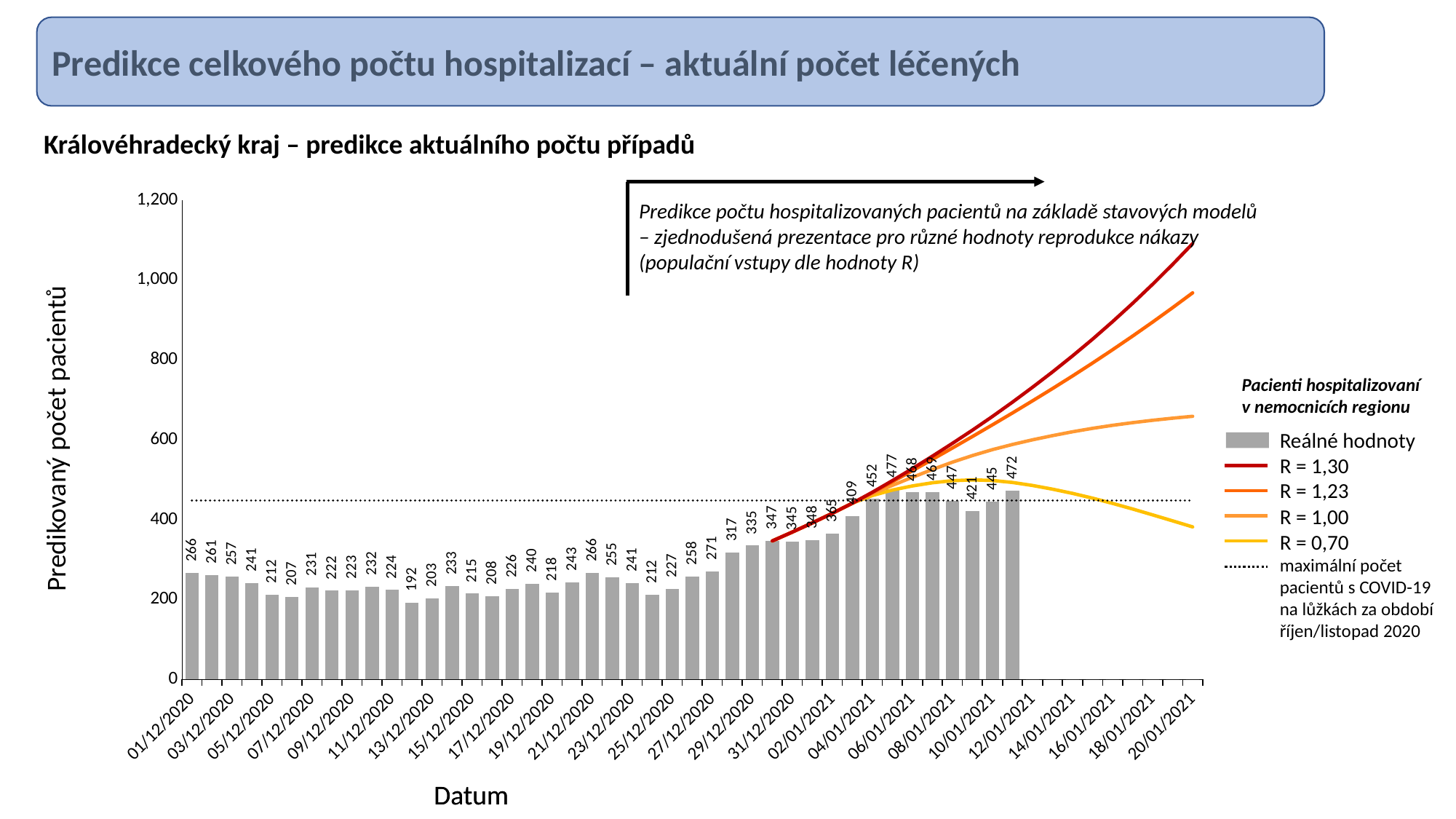

Predikce celkového počtu hospitalizací – aktuální počet léčených
Královéhradecký kraj – predikce aktuálního počtu případů

### Chart

| Category | reálná hodnota | Predikce hospitalizace celkem aktuálně na lůžku | Predikce hospitalizace celkem aktuálně na lůžku | Predikce hospitalizace celkem aktuálně na lůžku | Predikce hospitalizace celkem aktuálně na lůžku | Predikce hospitalizace celkem aktuálně na lůžku |
|---|---|---|---|---|---|---|
| 44166 | 266.0 | None | None | None | None | 448.0 |
| 44167 | 261.0 | None | None | None | None | 448.0 |
| 44168 | 257.0 | None | None | None | None | 448.0 |
| 44169 | 241.0 | None | None | None | None | 448.0 |
| 44170 | 212.0 | None | None | None | None | 448.0 |
| 44171 | 207.0 | None | None | None | None | 448.0 |
| 44172 | 231.0 | None | None | None | None | 448.0 |
| 44173 | 222.0 | None | None | None | None | 448.0 |
| 44174 | 223.0 | None | None | None | None | 448.0 |
| 44175 | 232.0 | None | None | None | None | 448.0 |
| 44176 | 224.0 | None | None | None | None | 448.0 |
| 44177 | 192.0 | None | None | None | None | 448.0 |
| 44178 | 203.0 | None | None | None | None | 448.0 |
| 44179 | 233.0 | None | None | None | None | 448.0 |
| 44180 | 215.0 | None | None | None | None | 448.0 |
| 44181 | 208.0 | None | None | None | None | 448.0 |
| 44182 | 226.0 | None | None | None | None | 448.0 |
| 44183 | 240.0 | None | None | None | None | 448.0 |
| 44184 | 218.0 | None | None | None | None | 448.0 |
| 44185 | 243.0 | None | None | None | None | 448.0 |
| 44186 | 266.0 | None | None | None | None | 448.0 |
| 44187 | 255.0 | None | None | None | None | 448.0 |
| 44188 | 241.0 | None | None | None | None | 448.0 |
| 44189 | 212.0 | None | None | None | None | 448.0 |
| 44190 | 227.0 | None | None | None | None | 448.0 |
| 44191 | 258.0 | None | None | None | None | 448.0 |
| 44192 | 271.0 | None | None | None | None | 448.0 |
| 44193 | 317.0 | None | None | None | None | 448.0 |
| 44194 | 335.0 | None | None | None | None | 448.0 |
| 44195 | 347.0 | 346.6707494019575 | 346.6707494019575 | 346.6707494019575 | 346.6707494019575 | 448.0 |
| 44196 | 345.0 | 368.84149210384066 | 368.84149210384066 | 368.84149210384066 | 368.84149210384066 | 448.0 |
| 44197 | 348.0 | 391.92342604152384 | 391.92342604152384 | 391.92342604152384 | 391.92342604152384 | 448.0 |
| 44198 | 365.0 | 415.9133370269503 | 415.9133370269503 | 415.9133370269503 | 415.9133370269503 | 448.0 |
| 44199 | 409.0 | 441.14748780499013 | 441.14748780499013 | 441.14748780499013 | 441.14748780499013 | 448.0 |
| 44200 | 452.0 | 460.30539275360564 | 464.45835905181275 | 467.5861828189211 | 468.6090472555064 | 448.0 |
| 44201 | 477.0 | 474.0927180687872 | 485.9032240721304 | 494.8056634793194 | 497.7132110007242 | 448.0 |
| 44202 | 468.0 | 484.3117138821036 | 506.1427675857451 | 522.5999886281314 | 527.9760264136761 | 448.0 |
| 44203 | 469.0 | 492.2828756764587 | 525.691647097959 | 550.8739870077869 | 559.100951552123 | 448.0 |
| 44204 | 447.0 | 497.4988764731693 | 543.977589330447 | 579.423882761471 | 591.0829146392895 | 448.0 |
| 44205 | 421.0 | 499.48862530111194 | 560.6029264812357 | 608.2524916777309 | 624.1176325319855 | 448.0 |
| 44206 | 445.0 | 498.02376253414013 | 575.4085562743431 | 637.4840759454528 | 658.4649488493067 | 448.0 |
| 44207 | 472.0 | 493.0645017990229 | 588.3467849787687 | 667.2259015174868 | 694.3130810858298 | 448.0 |
| 44208 | 0.0 | 485.58058288752466 | 599.9064421398649 | 697.4579167822136 | 731.4619966829428 | 448.0 |
| 44209 | 0.0 | 476.30996699009313 | 610.4175440727344 | 728.2491852330639 | 769.9264619774799 | 448.0 |
| 44210 | 0.0 | 465.6872196239084 | 620.0512651803223 | 759.8087417005148 | 809.9947981236193 | 448.0 |
| 44211 | 0.0 | 453.76276082673587 | 628.6619546468788 | 792.1948757708706 | 851.8897081428416 | 448.0 |
| 44212 | 0.0 | 440.670025732545 | 636.2297146042921 | 825.4281263920534 | 895.6938583629619 | 448.0 |
| 44213 | 0.0 | 426.63923726945154 | 642.8850710764362 | 859.5633022530878 | 941.4592200936714 | 448.0 |
| 44214 | 0.0 | 411.9560424351475 | 648.7931086560066 | 894.649522520058 | 989.2234106168819 | 448.0 |
| 44215 | 0.0 | 396.9406038159474 | 654.1126253605175 | 930.7441952118119 | 1039.0559955167253 | 448.0 |
| 44216 | 0.0 | 381.7449322294861 | 658.8644213359624 | 967.9062579514509 | 1091.1085545429132 | 448.0 |
|  | None | None | None | None | None | None |
|  | None | None | None | None | None | None |
|  | None | None | None | None | None | None |
|  | None | None | None | None | None | None |
|  | None | None | None | None | None | None |
|  | None | None | None | None | None | None |
|  | None | None | None | None | None | None |
|  | None | None | None | None | None | None |
|  | None | None | None | None | None | None |
|  | None | None | None | None | None | None |
Predikce počtu hospitalizovaných pacientů na základě stavových modelů
– zjednodušená prezentace pro různé hodnoty reprodukce nákazy
(populační vstupy dle hodnoty R)
Pacienti hospitalizovaní v nemocnicích regionu
Predikovaný počet pacientů
Reálné hodnoty
R = 1,30
R = 1,23
R = 1,00
R = 0,70
maximální počet pacientů s COVID-19 na lůžkách za období říjen/listopad 2020

Datum
Datum